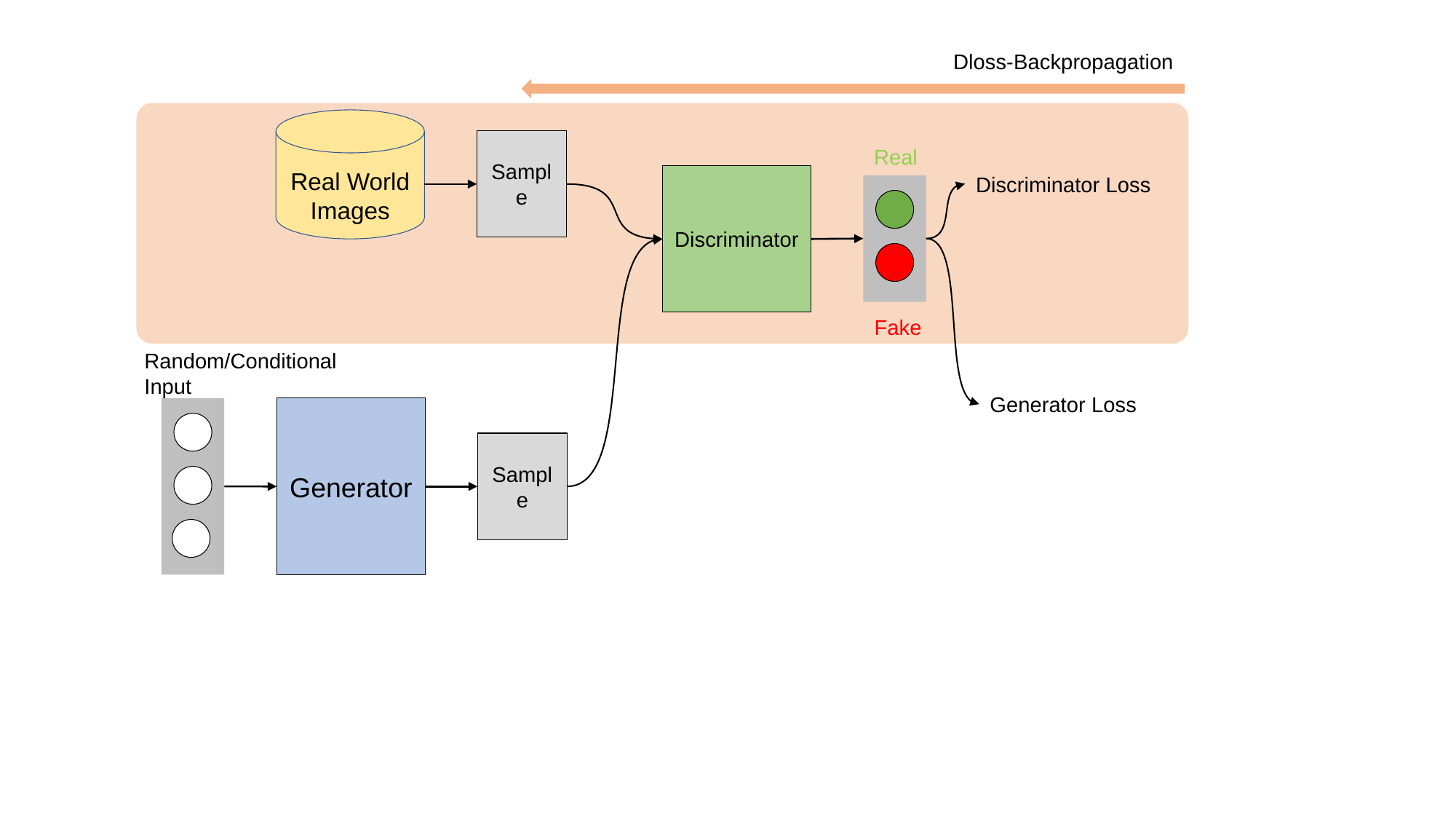

Dloss-Backpropagation

Sample
Real
Real World
Images
Discriminator
Discriminator Loss

Fake
Random/Conditional
Input
Generator Loss

Generator

Sample